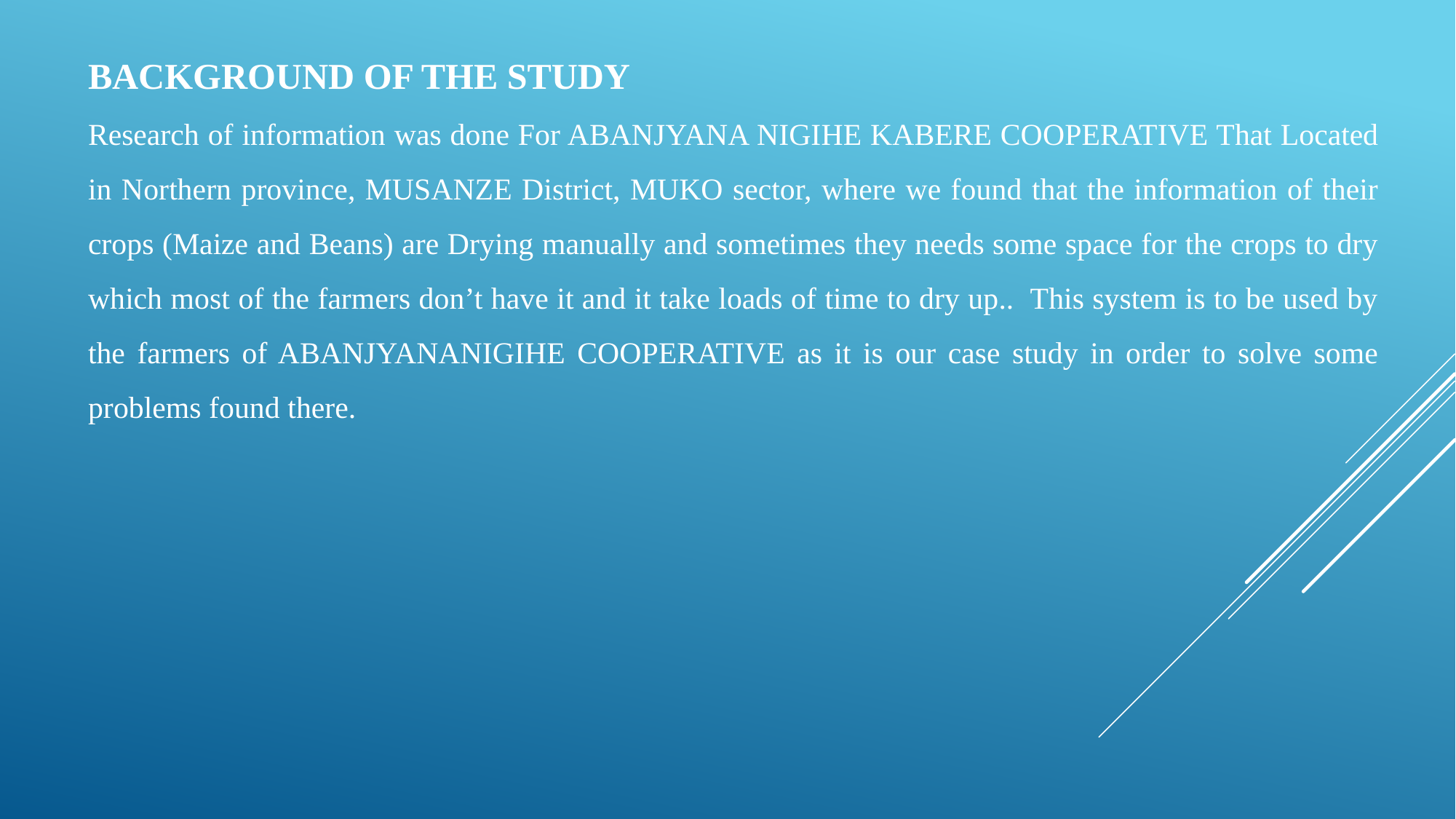

BACKGROUND OF THE STUDY
Research of information was done For ABANJYANA NIGIHE KABERE COOPERATIVE That Located in Northern province, MUSANZE District, MUKO sector, where we found that the information of their crops (Maize and Beans) are Drying manually and sometimes they needs some space for the crops to dry which most of the farmers don’t have it and it take loads of time to dry up..  This system is to be used by the farmers of ABANJYANANIGIHE COOPERATIVE as it is our case study in order to solve some problems found there.